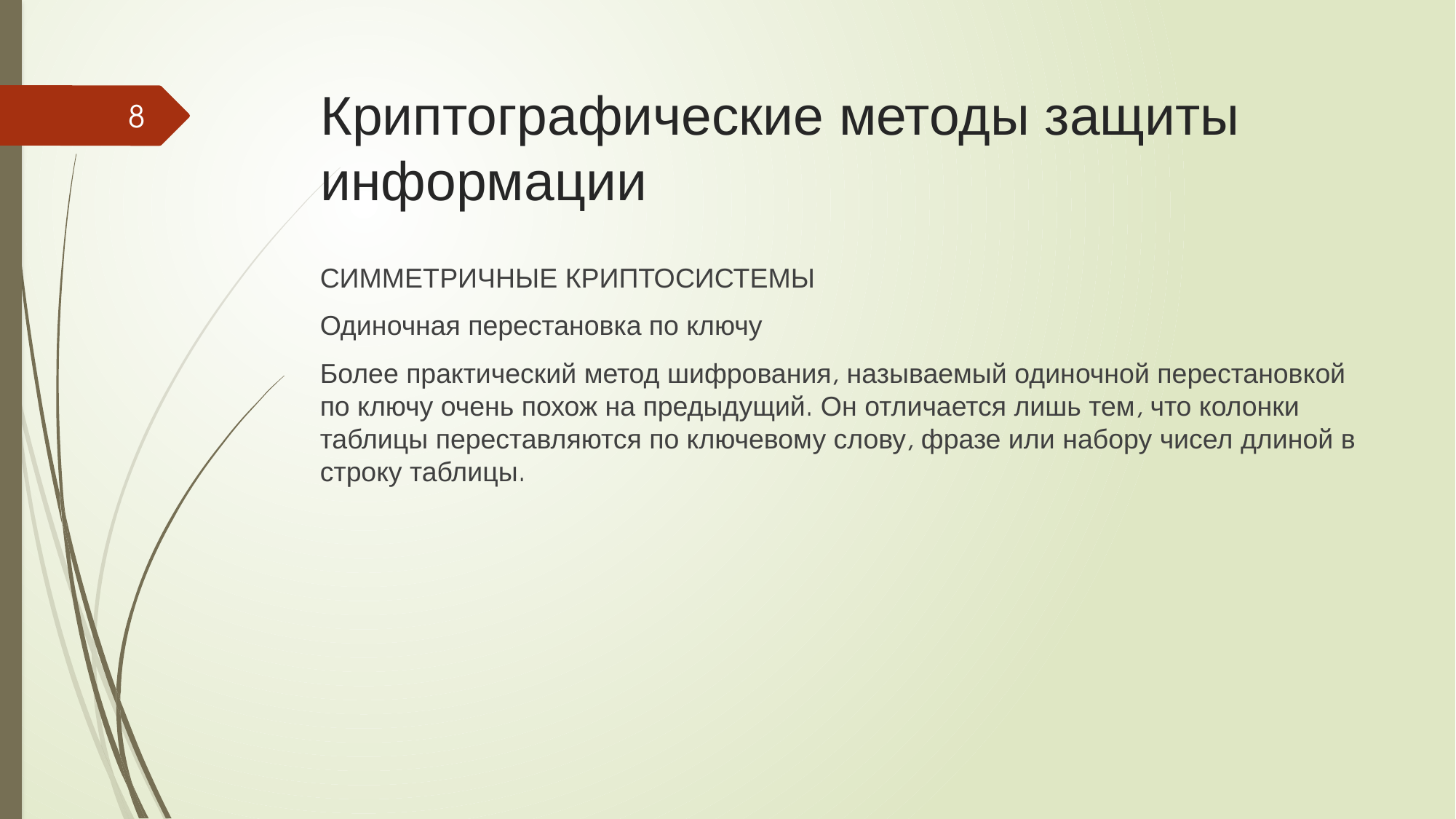

# Криптографические методы защиты информации
8
СИММЕТРИЧНЫЕ КРИПТОСИСТЕМЫ
Одиночная перестановка по ключу
Более практический метод шифрования, называемый одиночной перестановкой по ключу очень похож на предыдущий. Он отличается лишь тем, что колонки таблицы переставляются по ключевому слову, фразе или набору чисел длиной в строку таблицы.